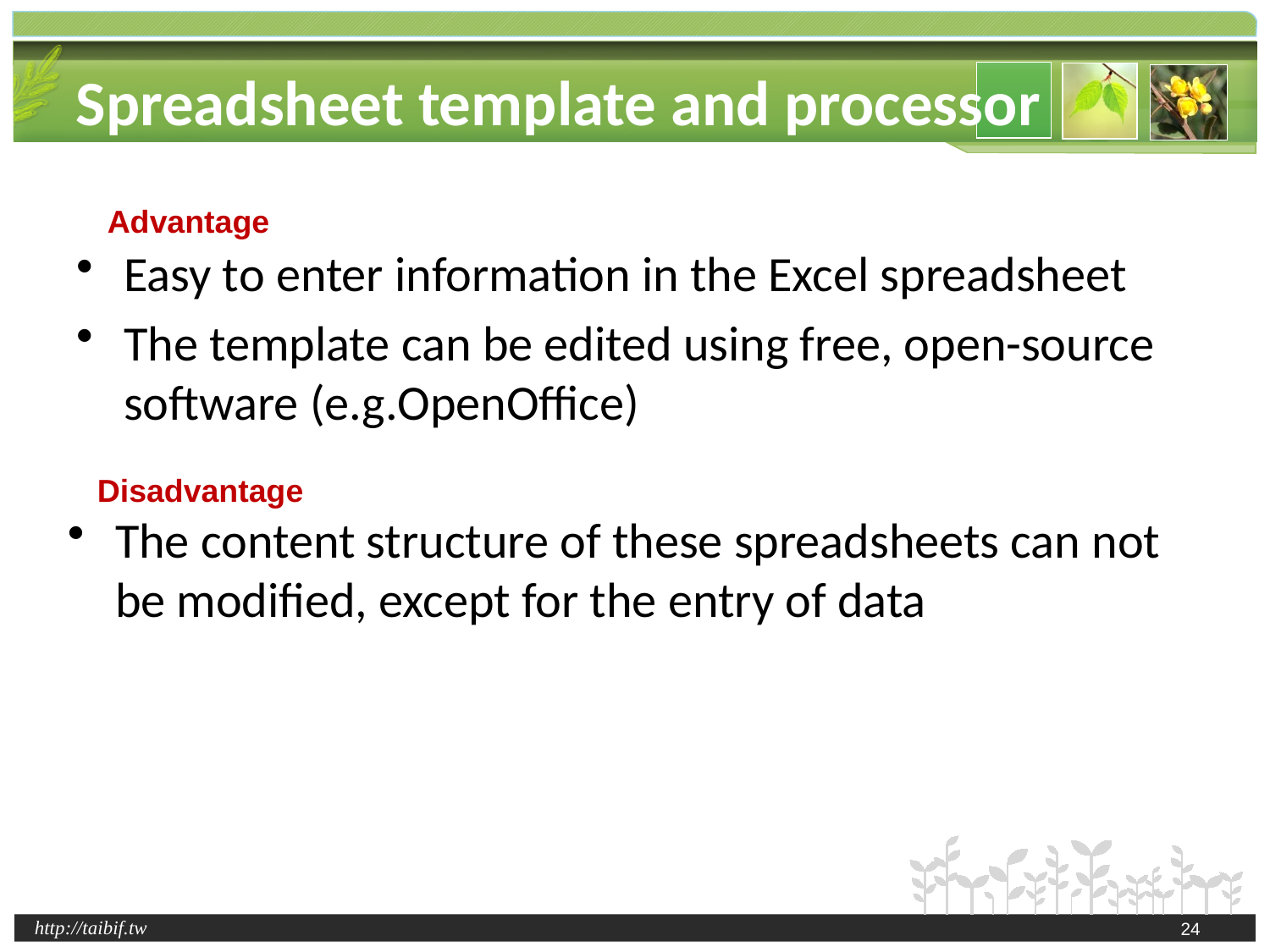

# Spreadsheet template and processor
Advantage
Easy to enter information in the Excel spreadsheet
The template can be edited using free, open-source software (e.g.OpenOffice)
Disadvantage
The content structure of these spreadsheets can not be modified, except for the entry of data
24